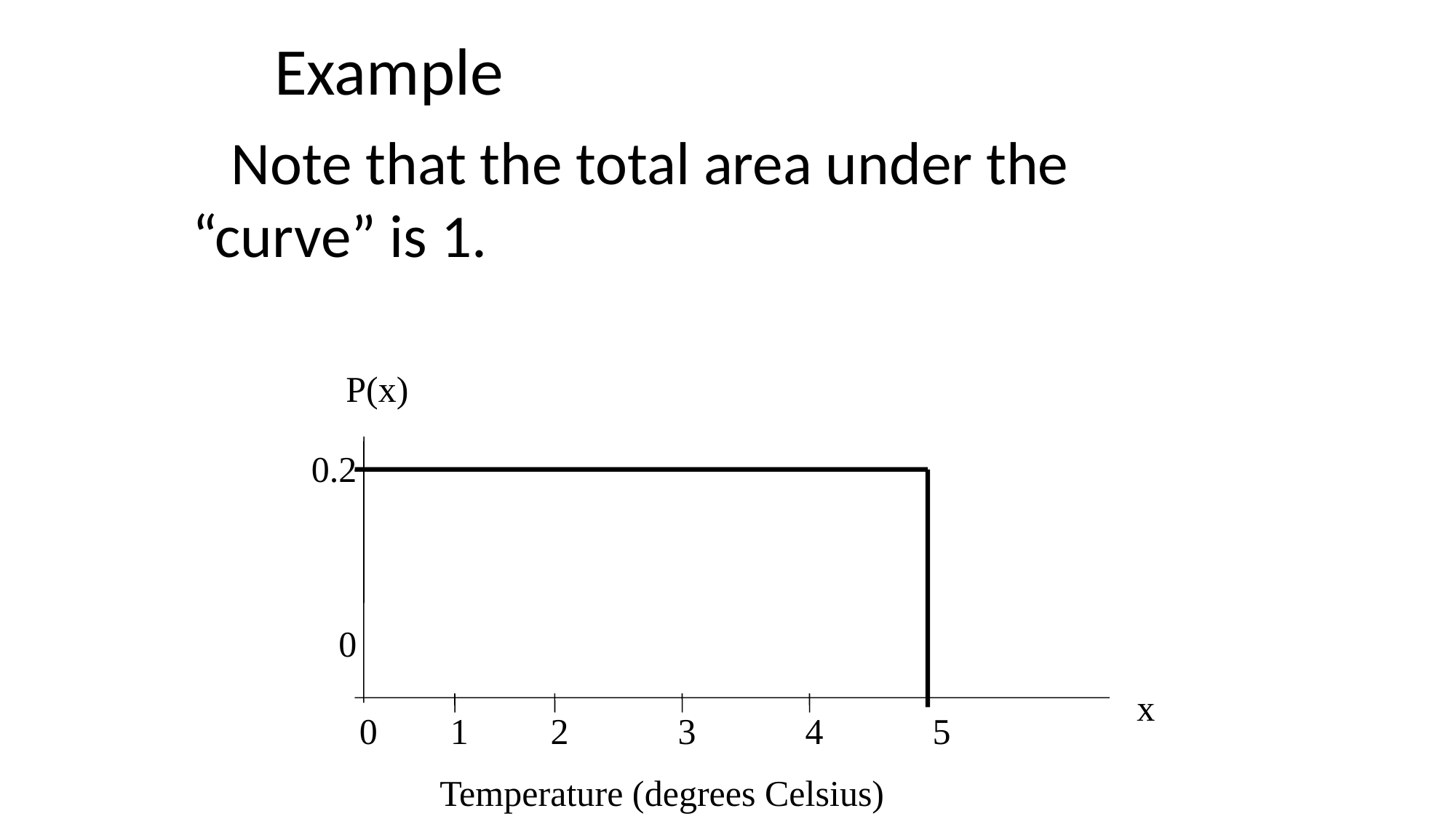

Example
    Note that the total area under the “curve” is 1.

P(x)

0.2

   0

x

0        1         2            3            4            5
Temperature (degrees Celsius)